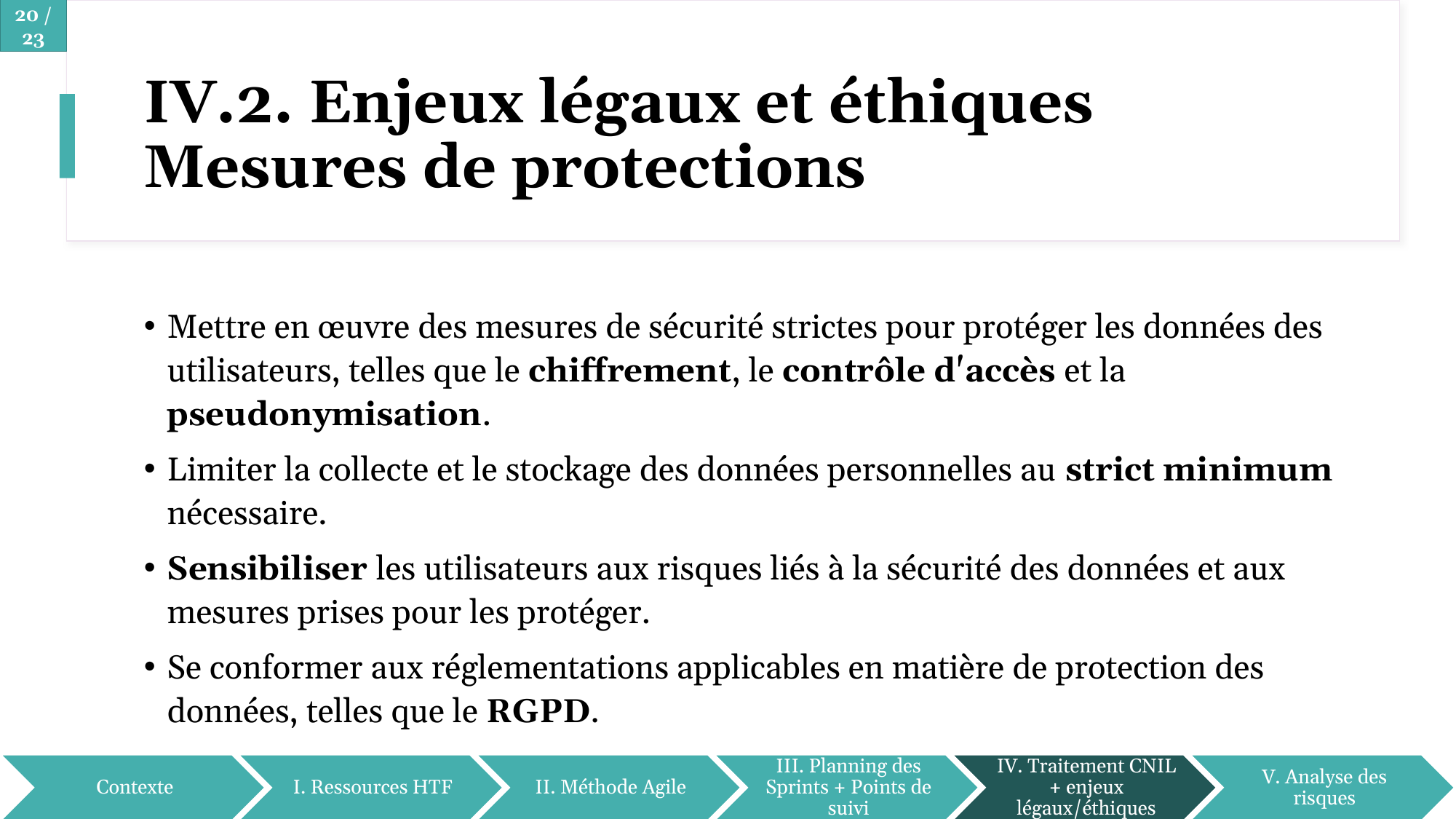

# IV.2. Enjeux légaux et éthiques Mesures de protections
Mettre en œuvre des mesures de sécurité strictes pour protéger les données des utilisateurs, telles que le chiffrement, le contrôle d'accès et la pseudonymisation.
Limiter la collecte et le stockage des données personnelles au strict minimum nécessaire.
Sensibiliser les utilisateurs aux risques liés à la sécurité des données et aux mesures prises pour les protéger.
Se conformer aux réglementations applicables en matière de protection des données, telles que le RGPD.
Contexte
I. Ressources HTF
II. Méthode Agile
III. Planning des Sprints + Points de suivi
IV. Traitement CNIL + enjeux légaux/éthiques
V. Analyse des risques